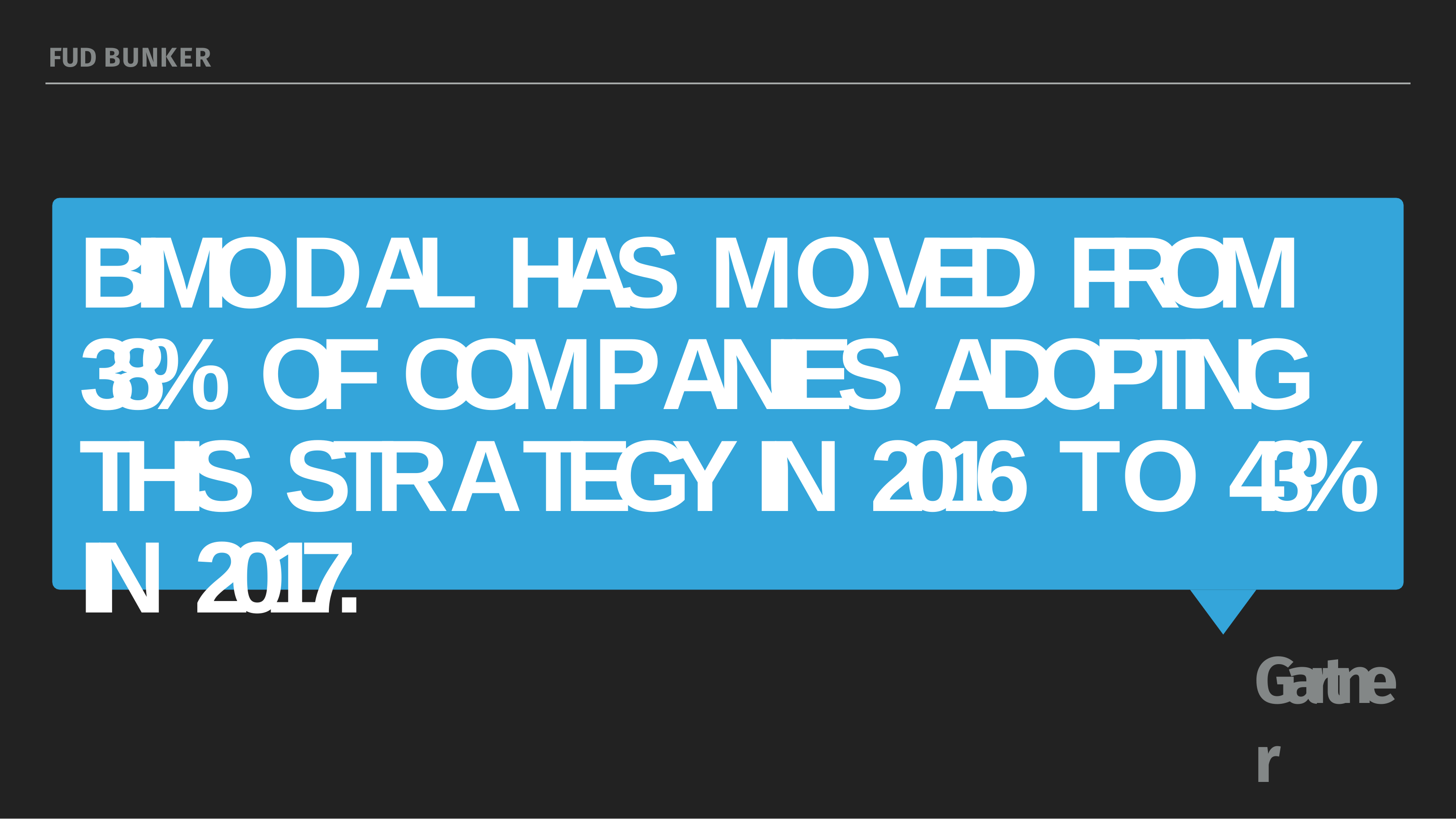

FUD BUNKER
BIMODAL HAS MOVED FROM 38% OF  COMPANIES ADOPTING THIS STRATEGY  IN 2016 TO 43% IN 2017.
Gartner